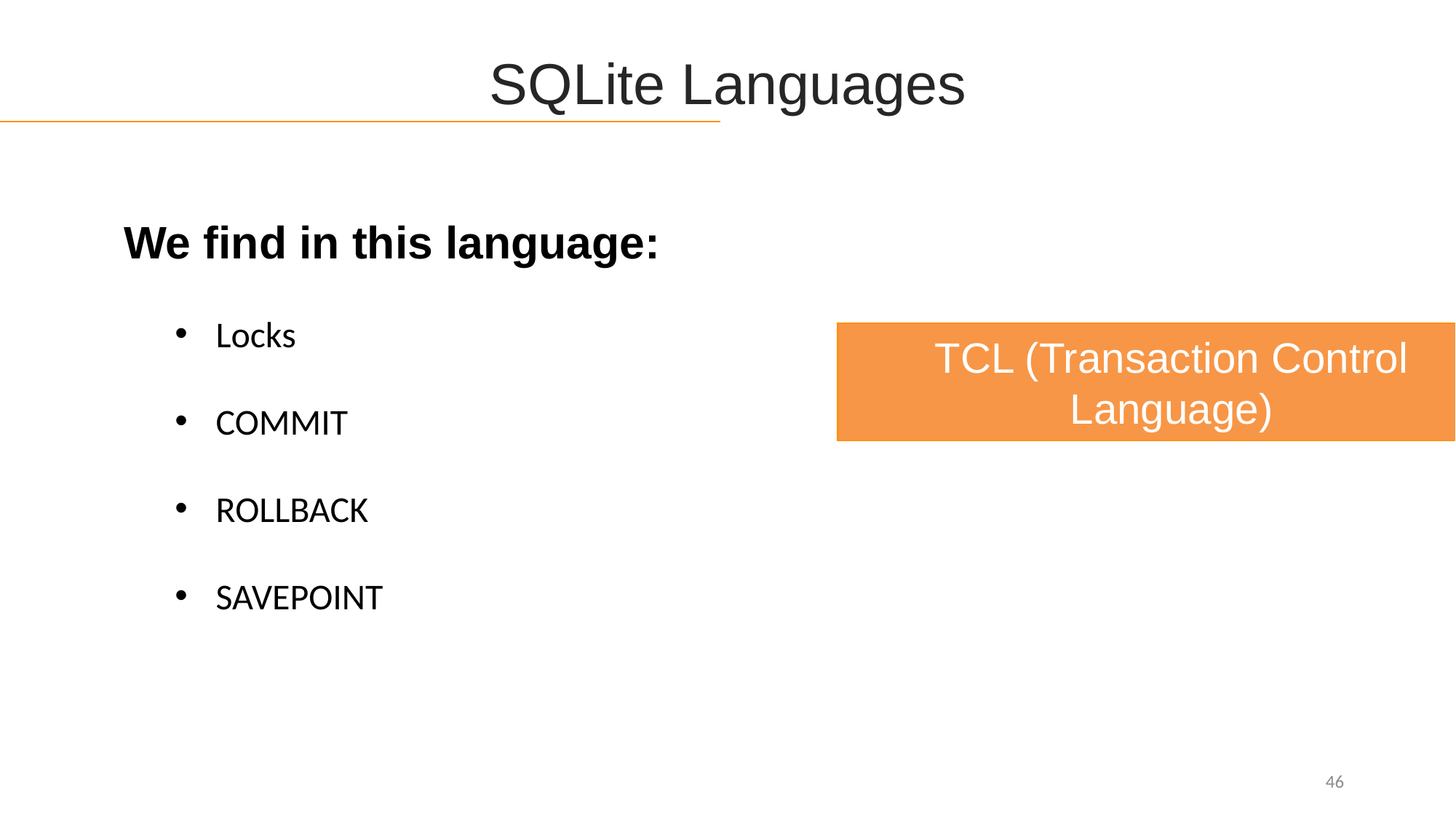

SQLite Languages
We find in this language:
Locks

COMMIT

ROLLBACK

SAVEPOINT
TCL (Transaction Control Language)
46